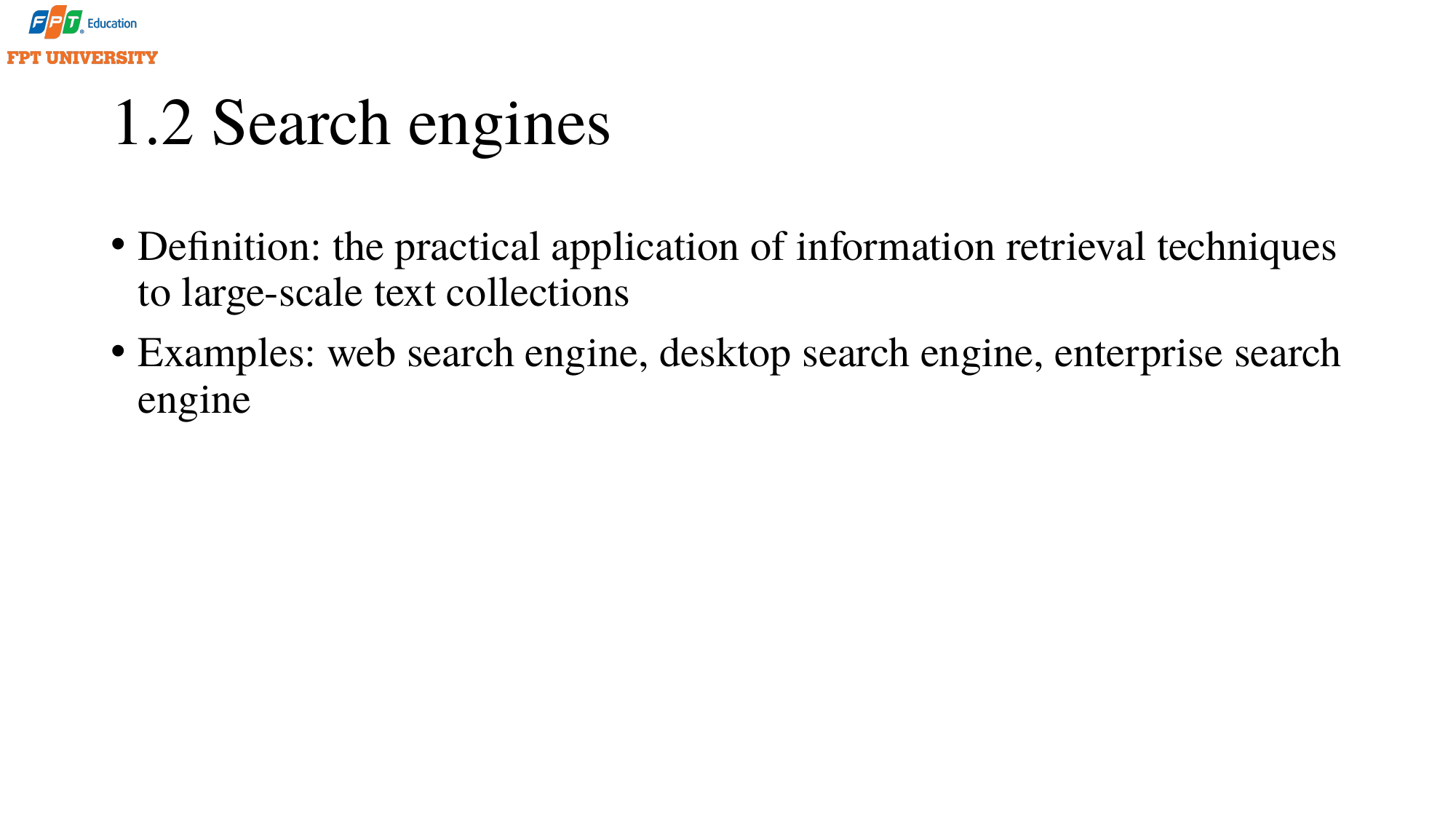

# 1.2 Search engines
Definition: the practical application of information retrieval techniques to large-scale text collections
Examples: web search engine, desktop search engine, enterprise search engine